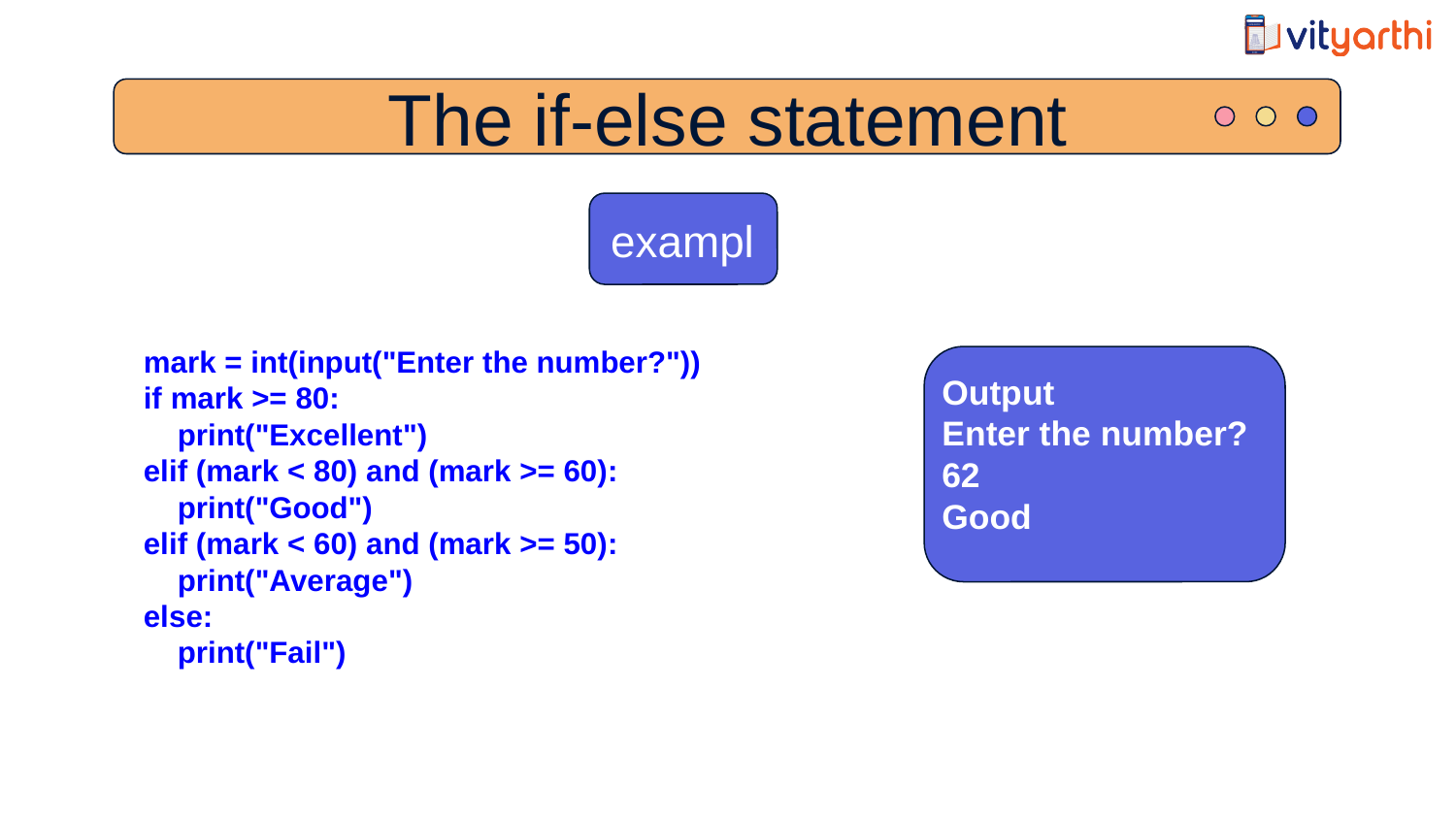

The if-else statement

 example
mark = int(input("Enter the number?"))
if mark >= 80:
    print("Excellent")
elif (mark < 80) and (mark >= 60):
    print("Good")
elif (mark < 60) and (mark >= 50):
    print("Average")
else:
    print("Fail")

Output
Enter the number?
62
Good